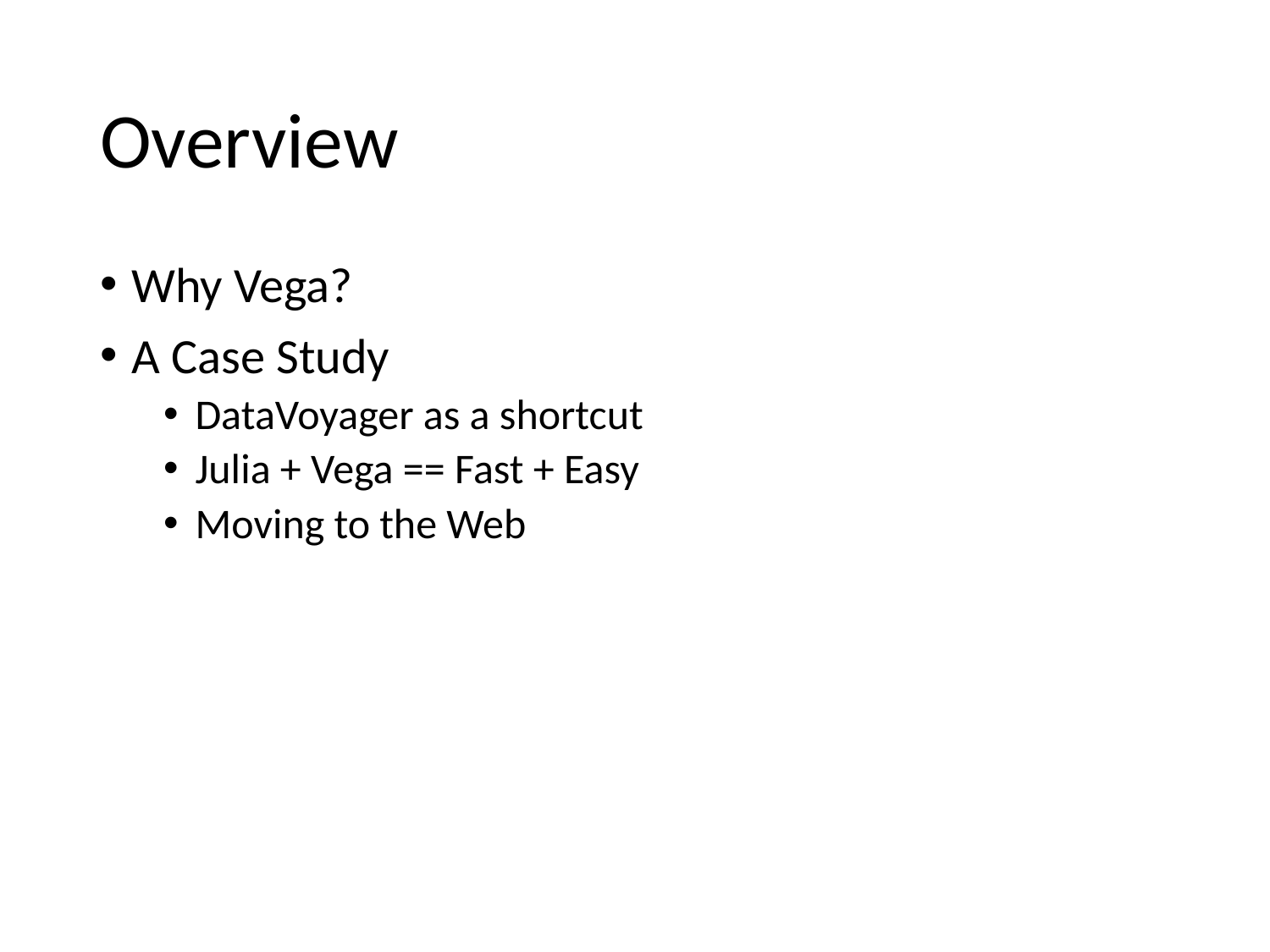

# Overview
Why Vega?
A Case Study
DataVoyager as a shortcut
Julia + Vega == Fast + Easy
Moving to the Web